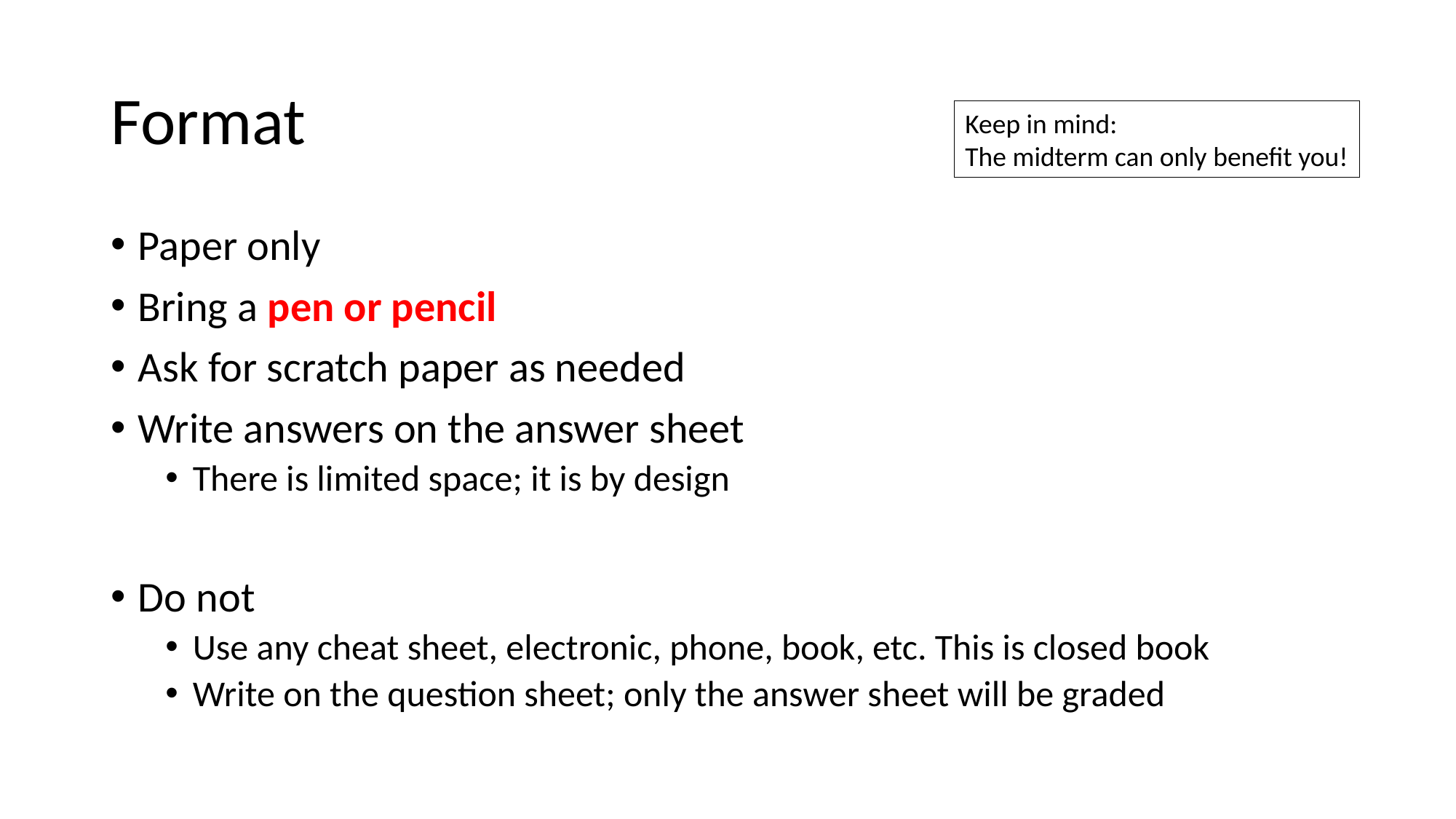

# Format
Keep in mind:
The midterm can only benefit you!
Paper only
Bring a pen or pencil
Ask for scratch paper as needed
Write answers on the answer sheet
There is limited space; it is by design

Do not
Use any cheat sheet, electronic, phone, book, etc. This is closed book
Write on the question sheet; only the answer sheet will be graded